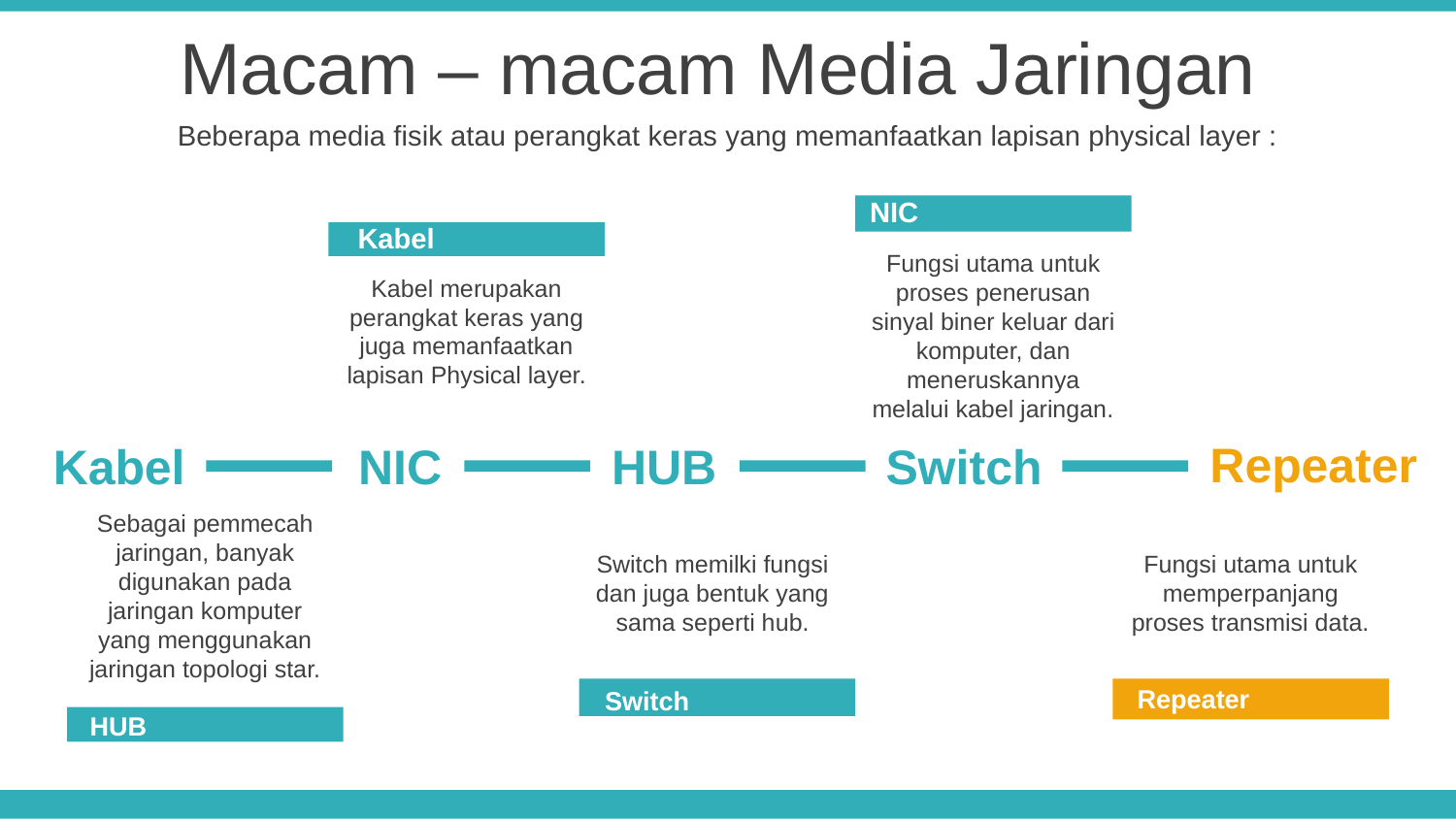

Macam – macam Media Jaringan
Beberapa media fisik atau perangkat keras yang memanfaatkan lapisan physical layer :
NIC

Fungsi utama untuk proses penerusan sinyal biner keluar dari komputer, dan meneruskannya melalui kabel jaringan.
Kabel

Kabel merupakan perangkat keras yang juga memanfaatkan lapisan Physical layer.
Repeater
Kabel
NIC
HUB
Switch

Sebagai pemmecah jaringan, banyak digunakan pada jaringan komputer yang menggunakan jaringan topologi star.

Switch memilki fungsi dan juga bentuk yang sama seperti hub.

Fungsi utama untuk memperpanjang proses transmisi data.

Repeater
Switch
HUB